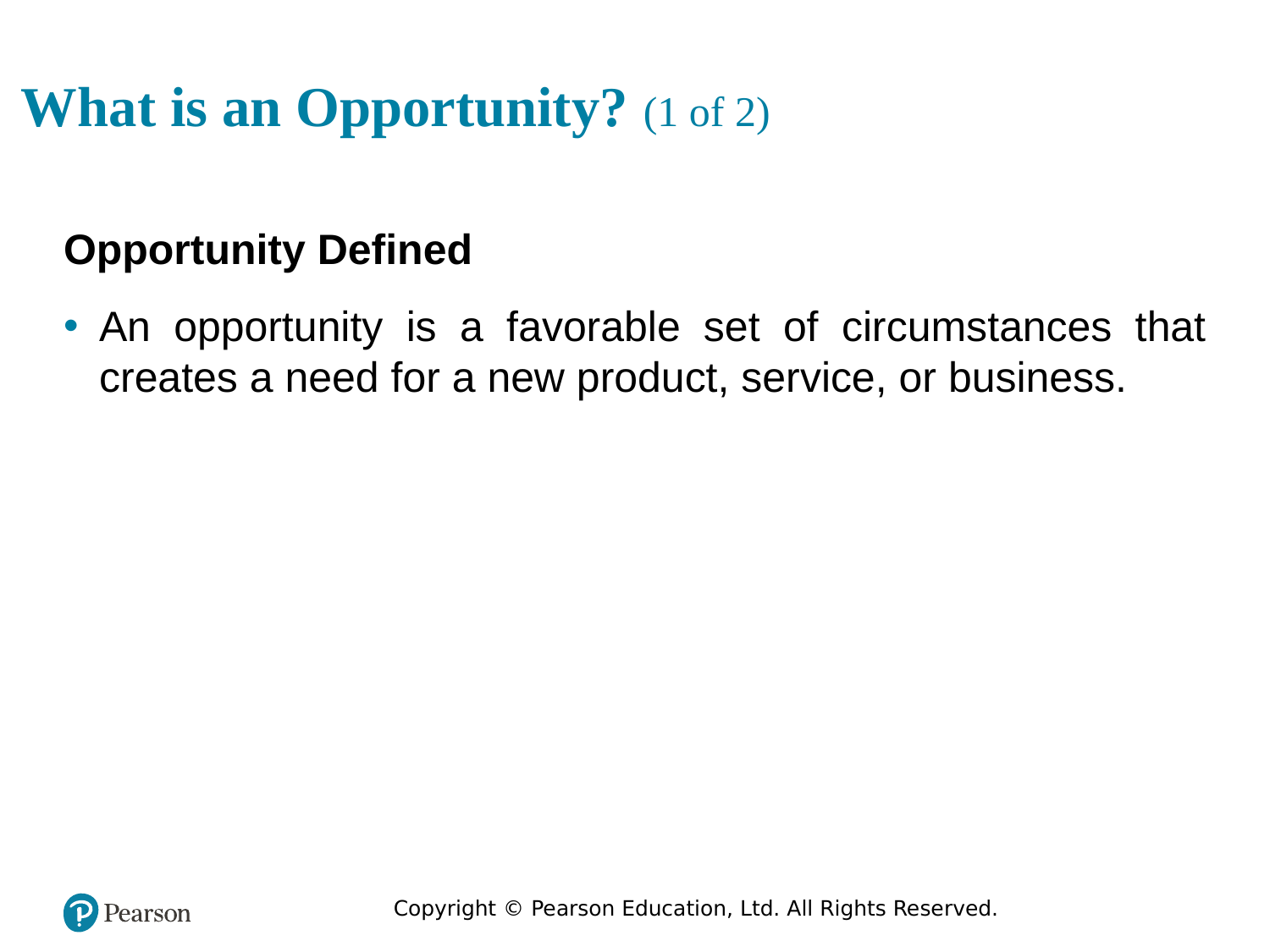

# What is an Opportunity? (1 of 2)
Opportunity Defined
An opportunity is a favorable set of circumstances that creates a need for a new product, service, or business.